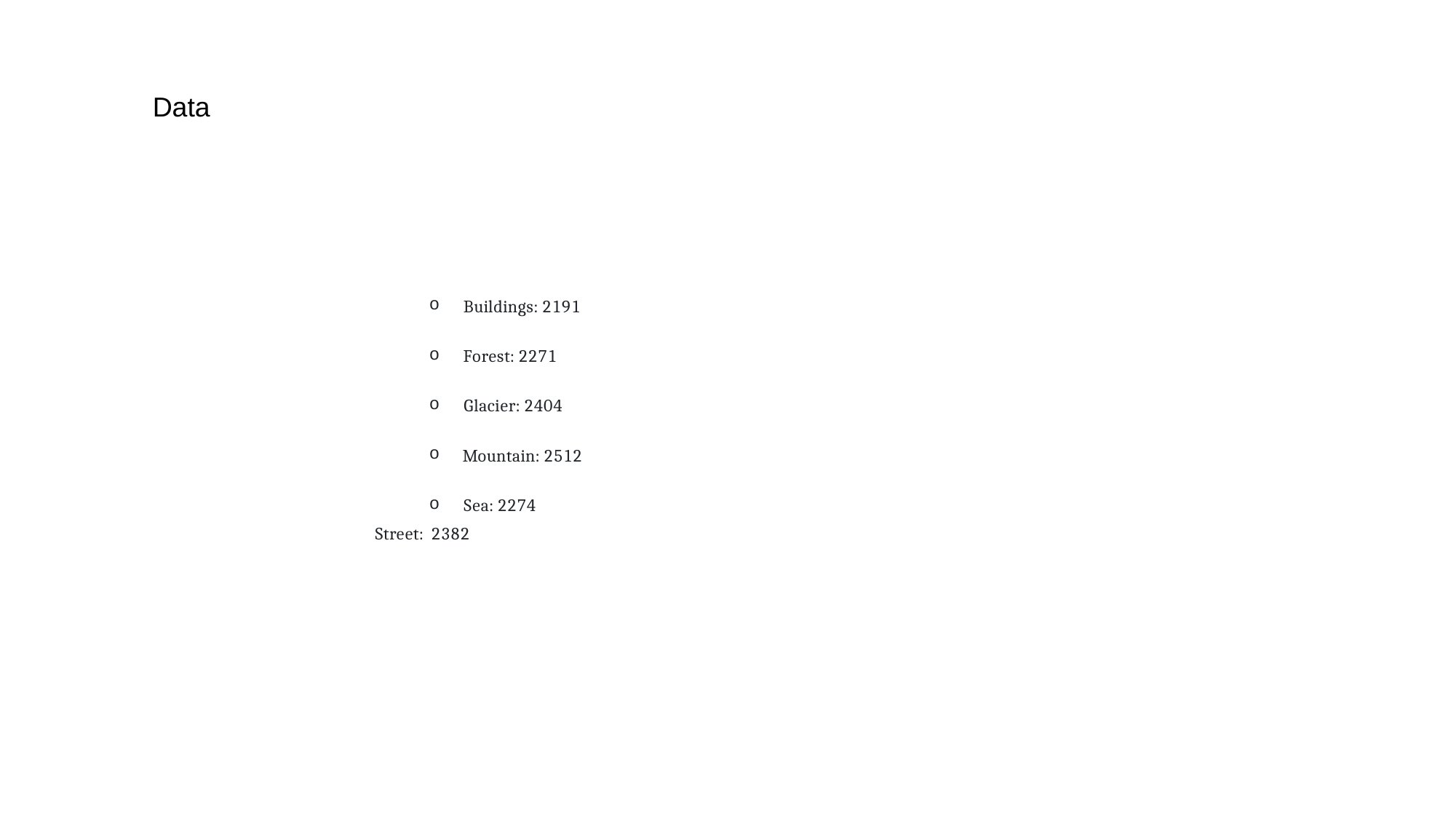

Data
Buildings: 2191
Forest: 2271
Glacier: 2404
Mountain: 2512
Sea: 2274
Street:  2382